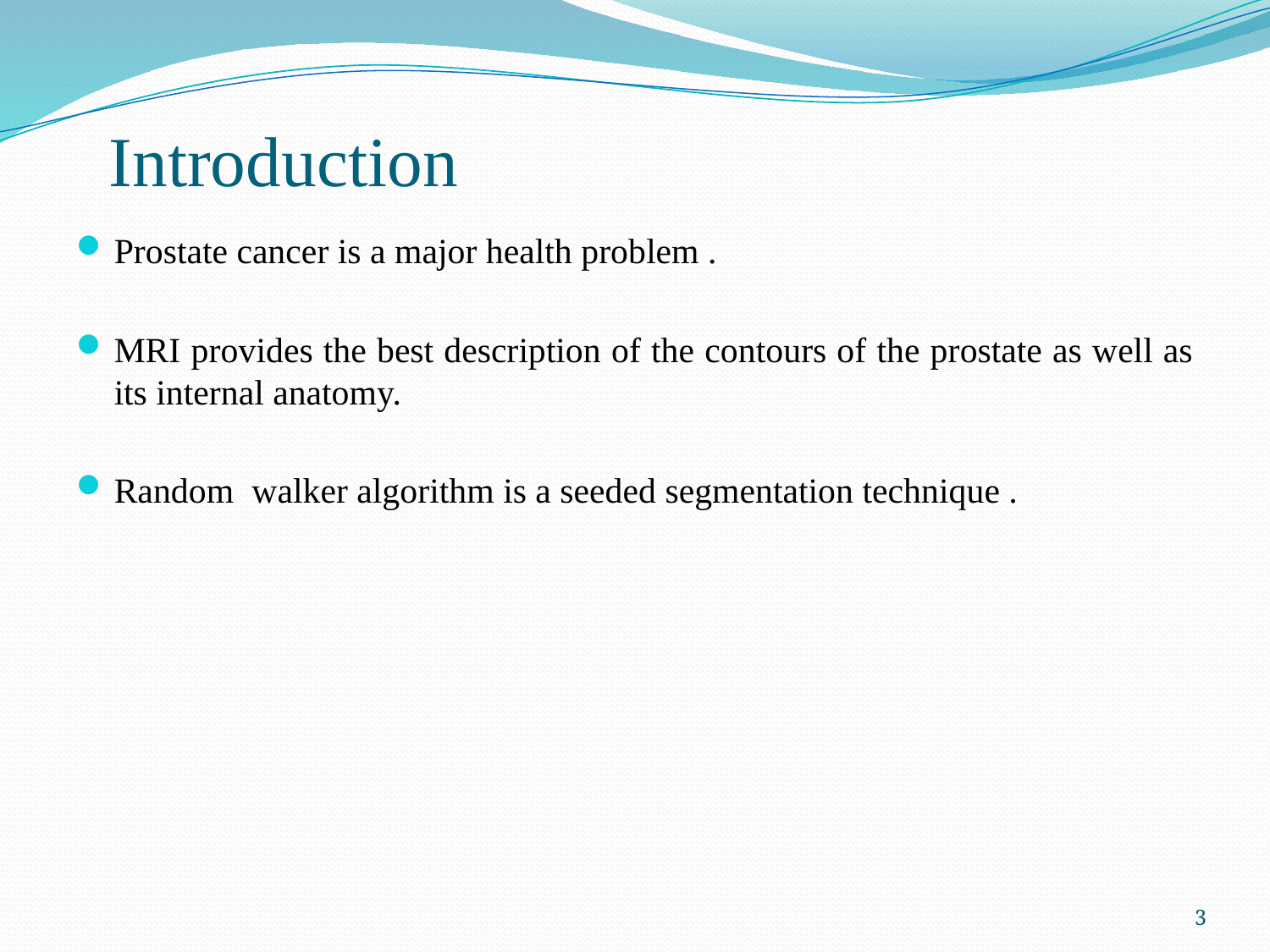

# Introduction
Prostate cancer is a major health problem .

MRI provides the best description of the contours of the prostate as well as its internal anatomy.

Random  walker algorithm is a seeded segmentation technique .

3